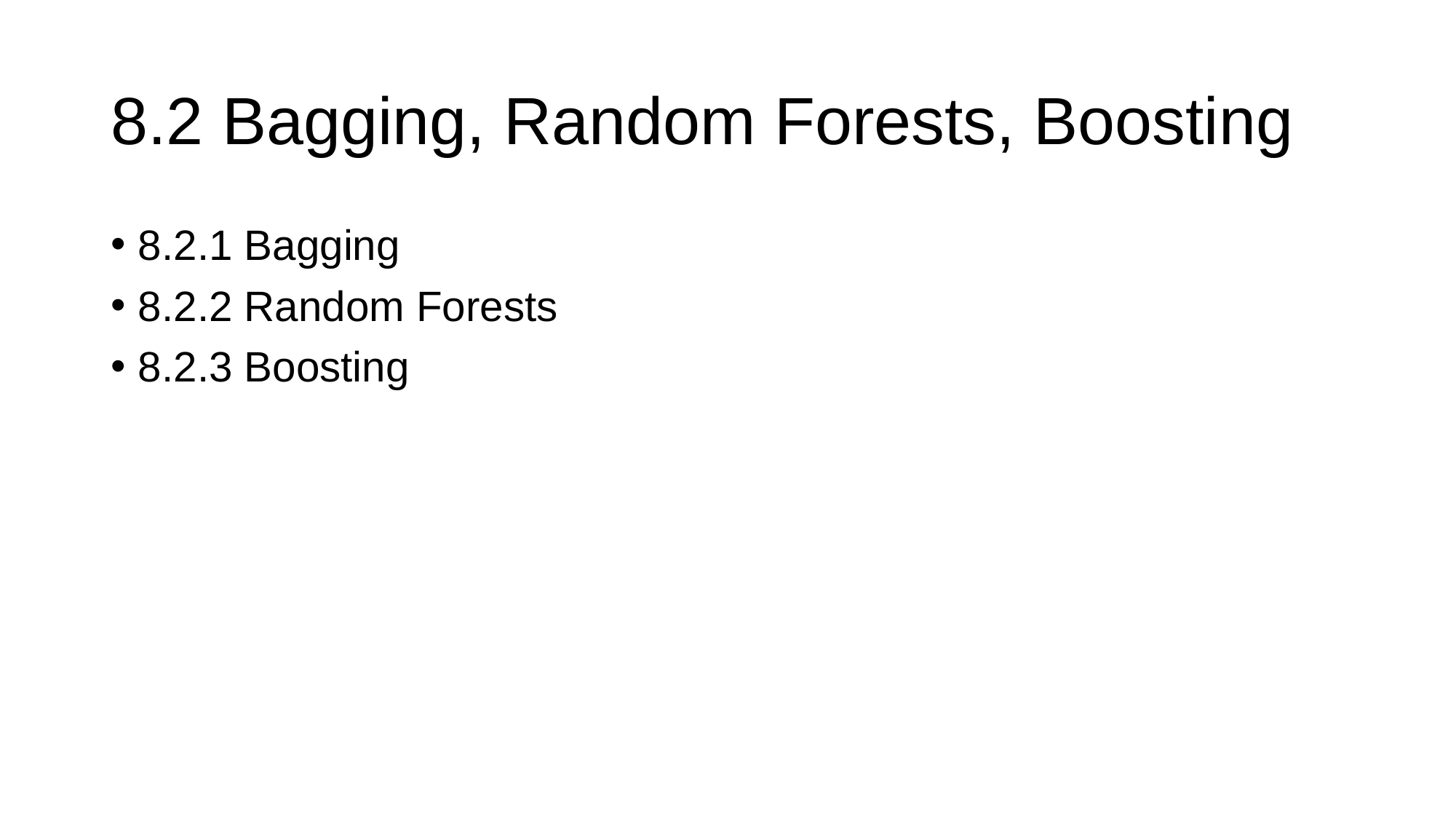

# 8.2 Bagging, Random Forests, Boosting
8.2.1 Bagging
8.2.2 Random Forests
8.2.3 Boosting